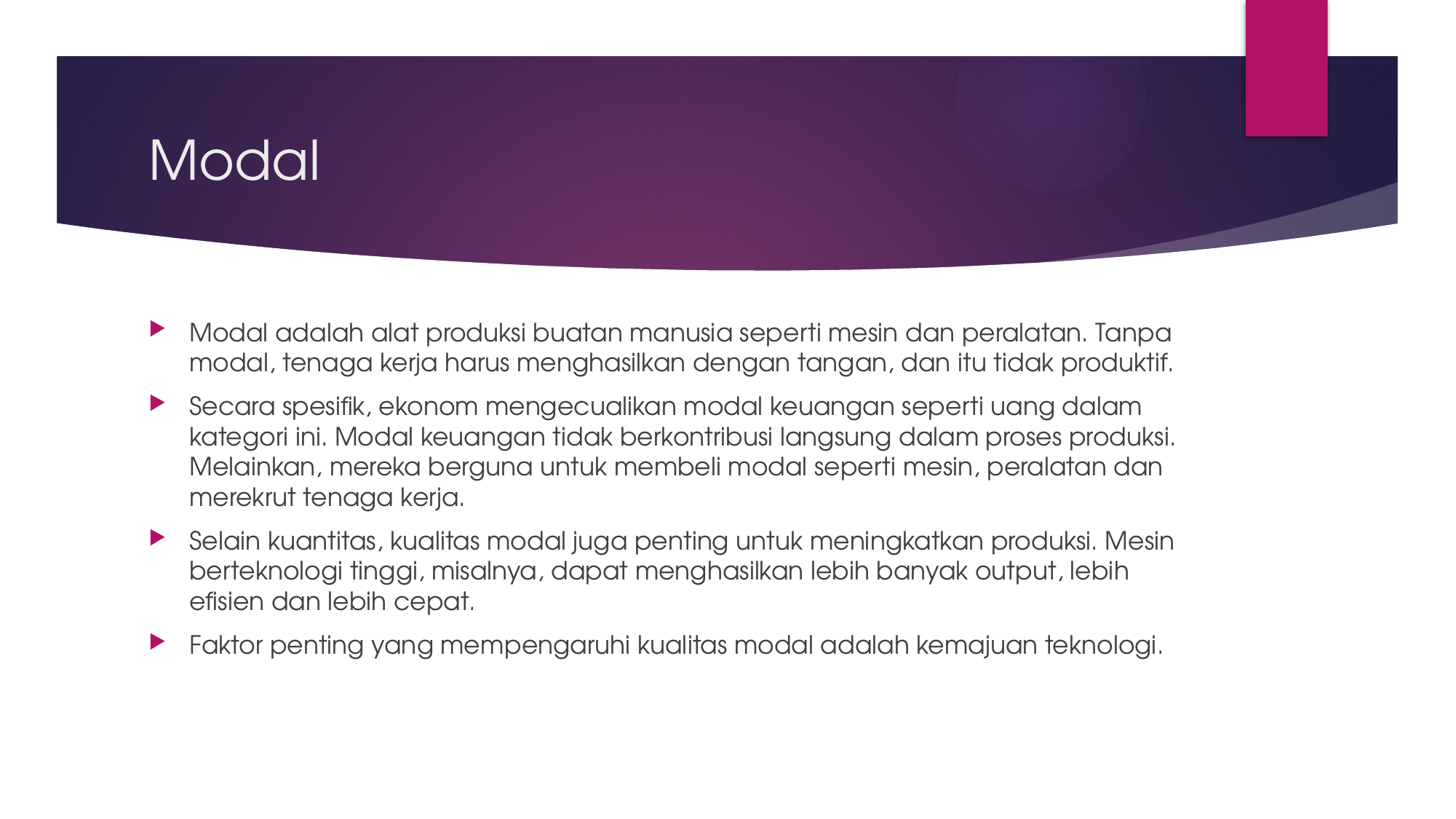

# Modal
Modal adalah alat produksi buatan manusia seperti mesin dan peralatan. Tanpa modal, tenaga kerja harus menghasilkan dengan tangan, dan itu tidak produktif.
Secara spesifik, ekonom mengecualikan modal keuangan seperti uang dalam kategori ini. Modal keuangan tidak berkontribusi langsung dalam proses produksi. Melainkan, mereka berguna untuk membeli modal seperti mesin, peralatan dan merekrut tenaga kerja.
Selain kuantitas, kualitas modal juga penting untuk meningkatkan produksi. Mesin berteknologi tinggi, misalnya, dapat menghasilkan lebih banyak output, lebih efisien dan lebih cepat.
Faktor penting yang mempengaruhi kualitas modal adalah kemajuan teknologi.